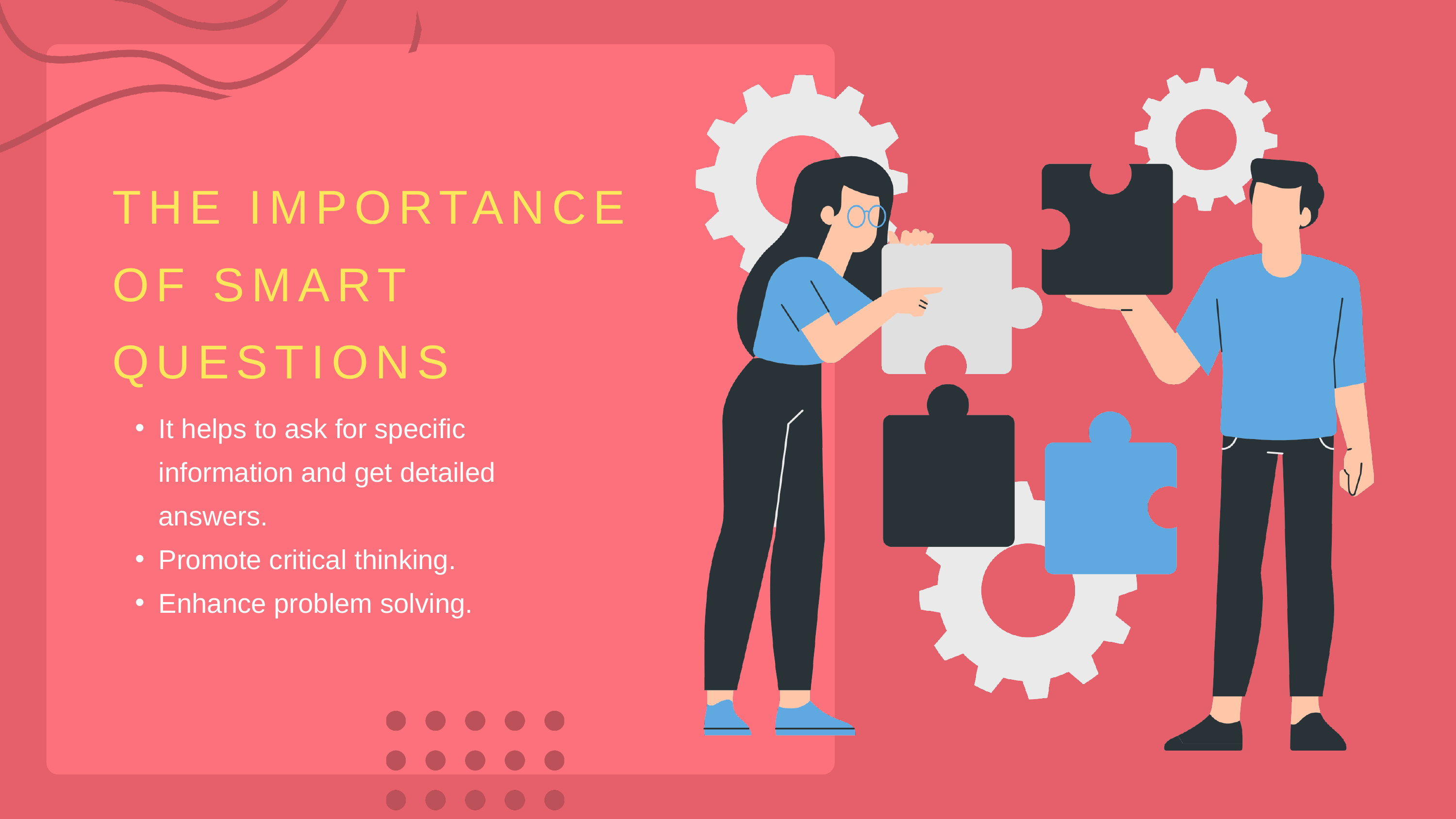

THE IMPORTANCE OF SMART QUESTIONS
It helps to ask for specific information and get detailed answers.
Promote critical thinking.
Enhance problem solving.